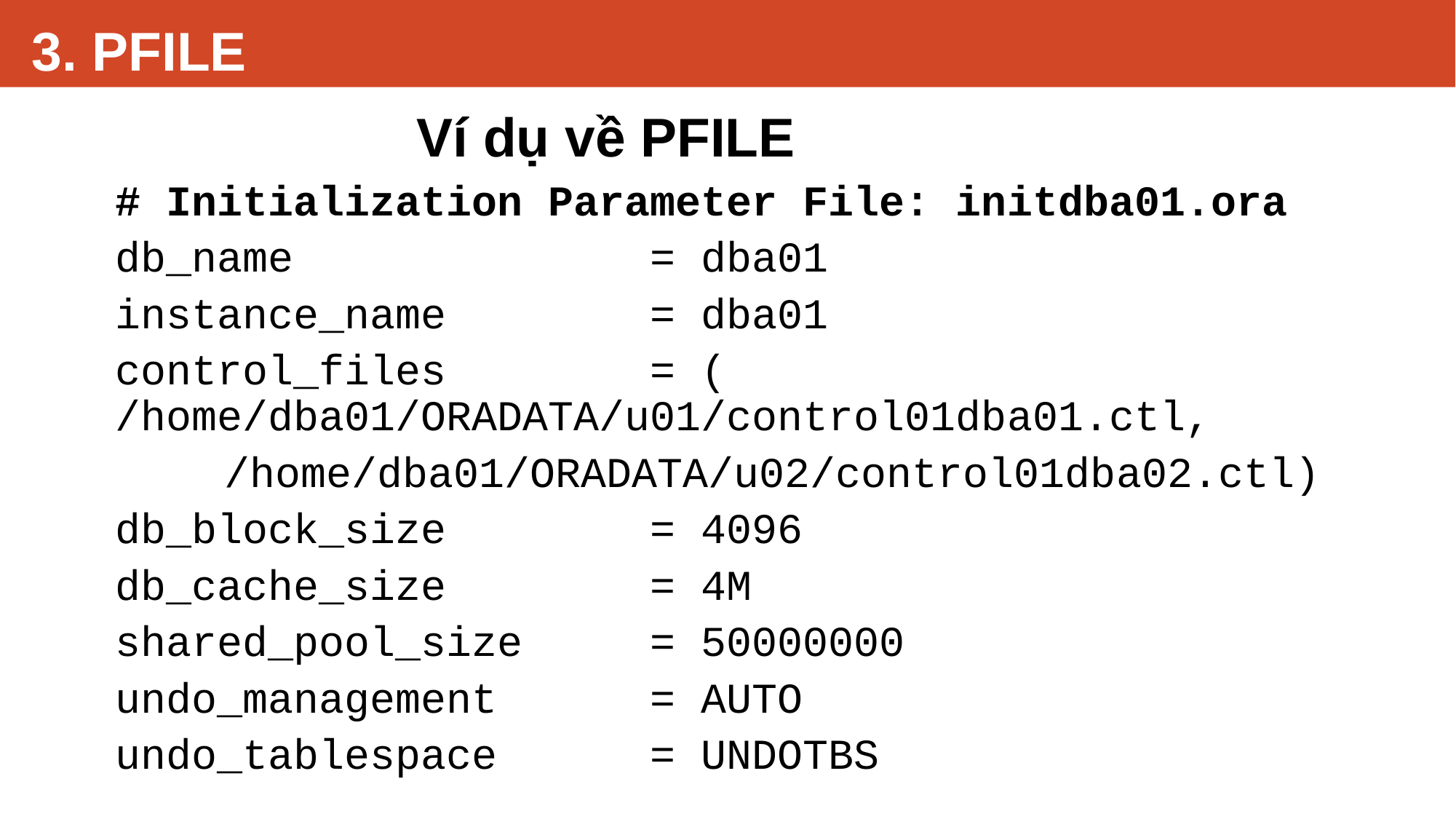

# 3. PFILE
Ví dụ về PFILE
# Initialization Parameter File: initdba01.ora
db_name              = dba01
instance_name        = dba01
control_files        = ( 		/home/dba01/ORADATA/u01/control01dba01.ctl,
	/home/dba01/ORADATA/u02/control01dba02.ctl)
db_block_size        = 4096
db_cache_size        = 4M
shared_pool_size     = 50000000
undo_management      = AUTO
undo_tablespace      = UNDOTBS